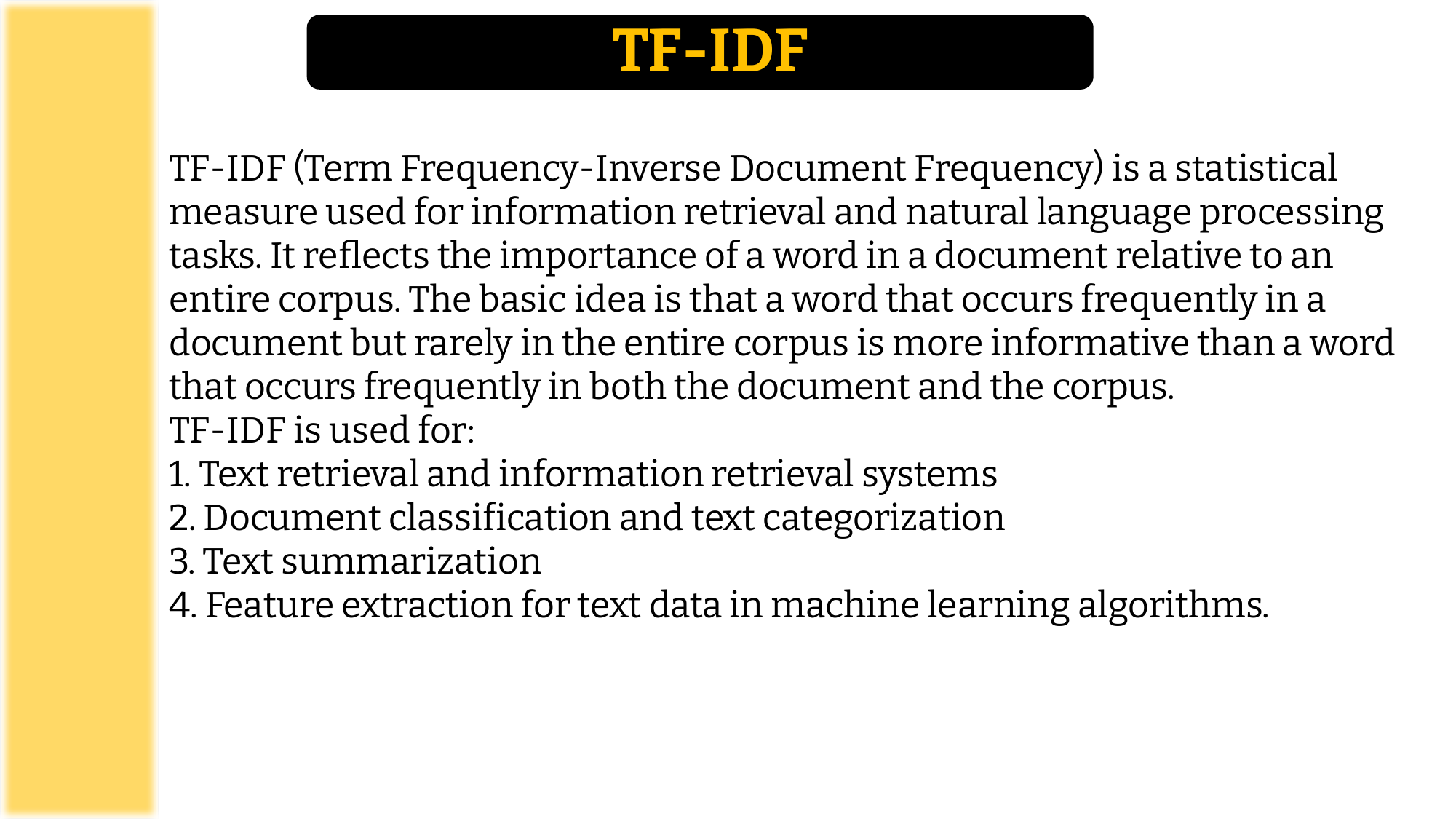

# TF-IDF

TF-IDF (Term Frequency-Inverse Document Frequency) is a statistical measure used for information retrieval and natural language processing tasks. It reflects the importance of a word in a document relative to an entire corpus. The basic idea is that a word that occurs frequently in a document but rarely in the entire corpus is more informative than a word that occurs frequently in both the document and the corpus.
TF-IDF is used for:
1. Text retrieval and information retrieval systems
2. Document classification and text categorization
3. Text summarization
4. Feature extraction for text data in machine learning algorithms.